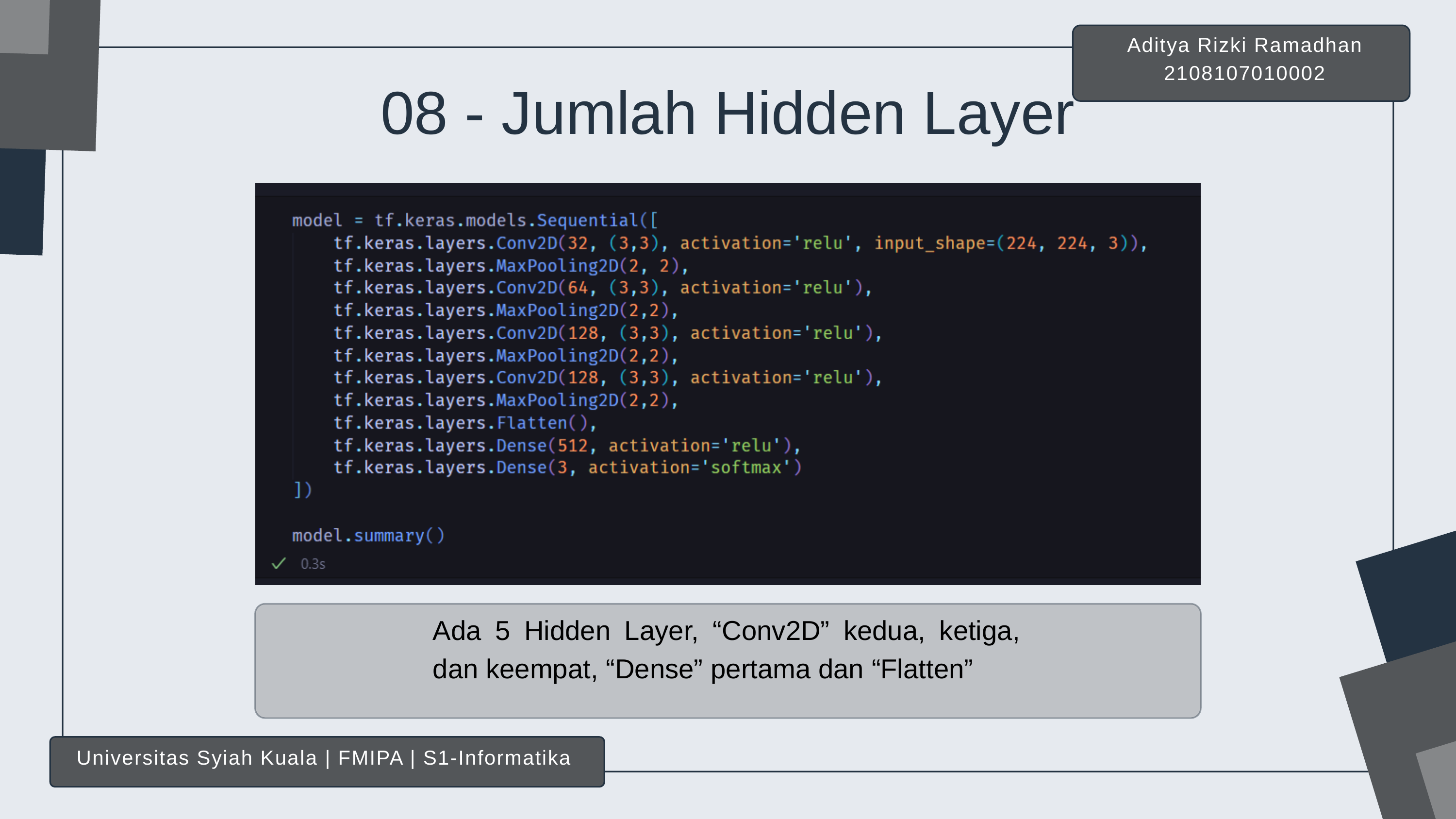

Aditya Rizki Ramadhan
2108107010002

08 - Jumlah Hidden Layer

Ada 5 Hidden Layer, “Conv2D” kedua, ketiga, dan keempat, “Dense” pertama dan “Flatten”

Universitas Syiah Kuala | FMIPA | S1-Informatika